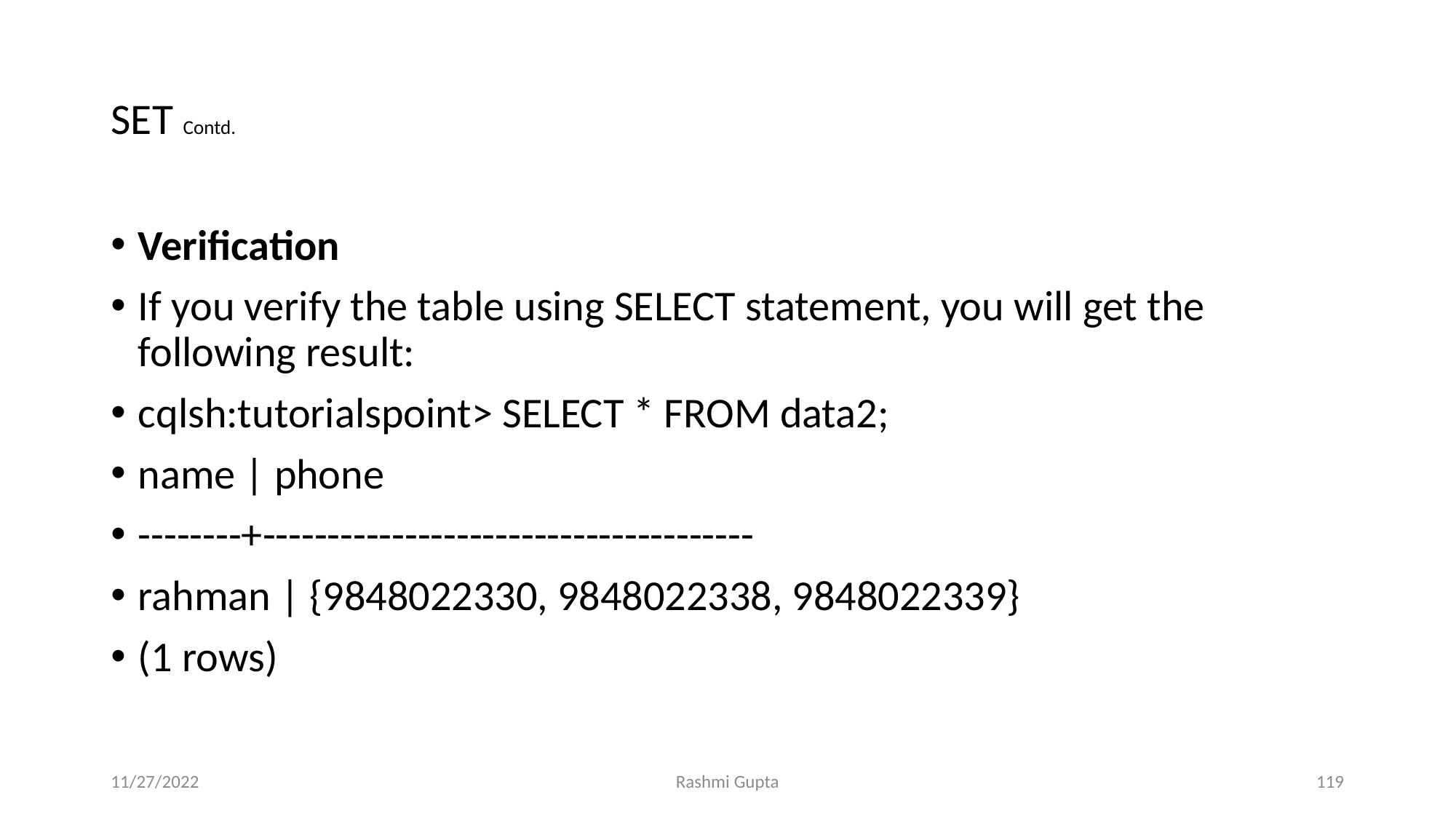

# SET Contd.
Verification
If you verify the table using SELECT statement, you will get the following result:
cqlsh:tutorialspoint> SELECT * FROM data2;
name | phone
--------+--------------------------------------
rahman | {9848022330, 9848022338, 9848022339}
(1 rows)
11/27/2022
Rashmi Gupta
119